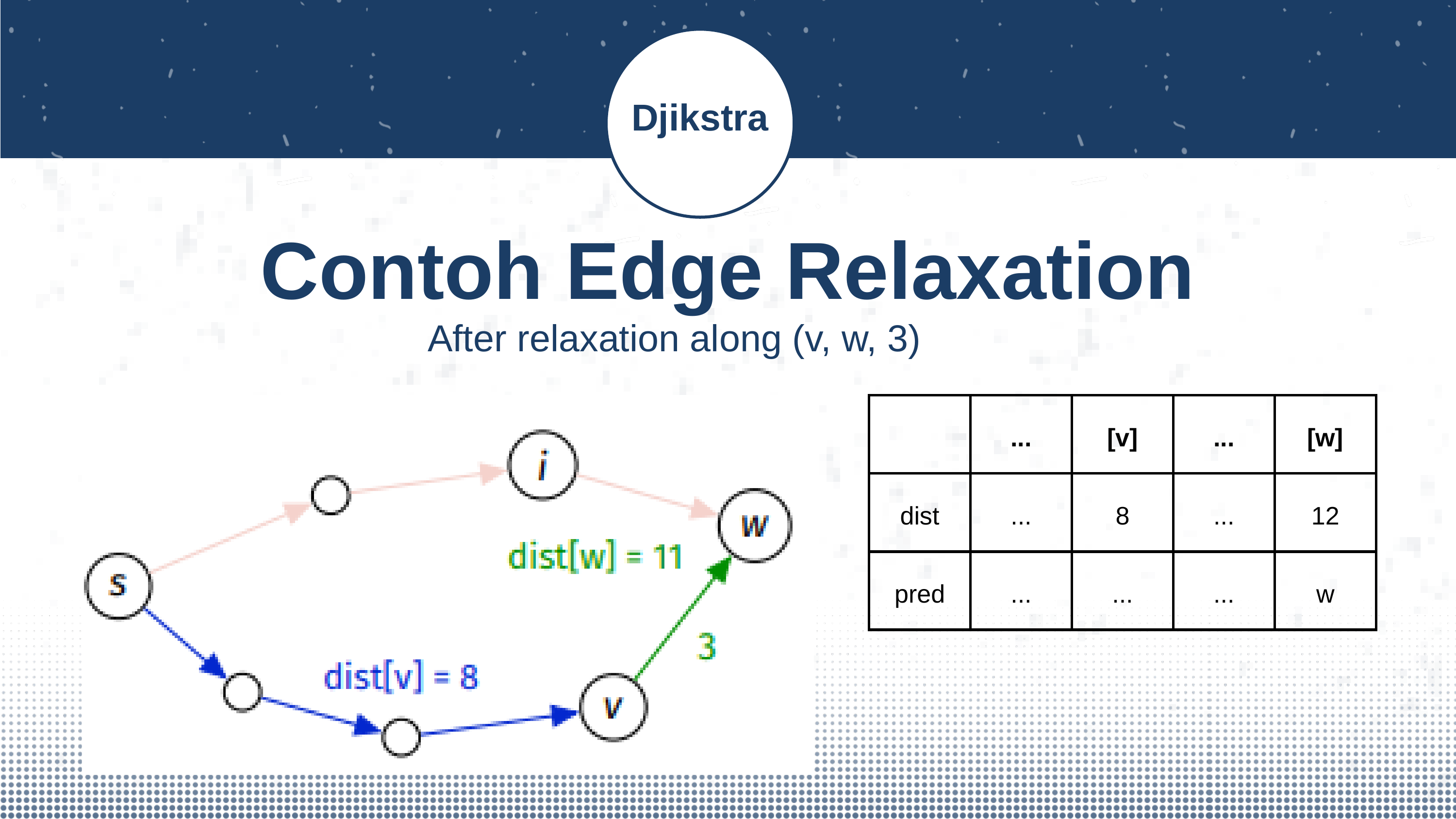

Djikstra
Contoh Edge Relaxation
After relaxation along (v, w, 3)

|  | ... | [v] | ... | [w] |
| --- | --- | --- | --- | --- |
| dist | ... | 8 | ... | 12 |
| pred | ... | ... | ... | w |